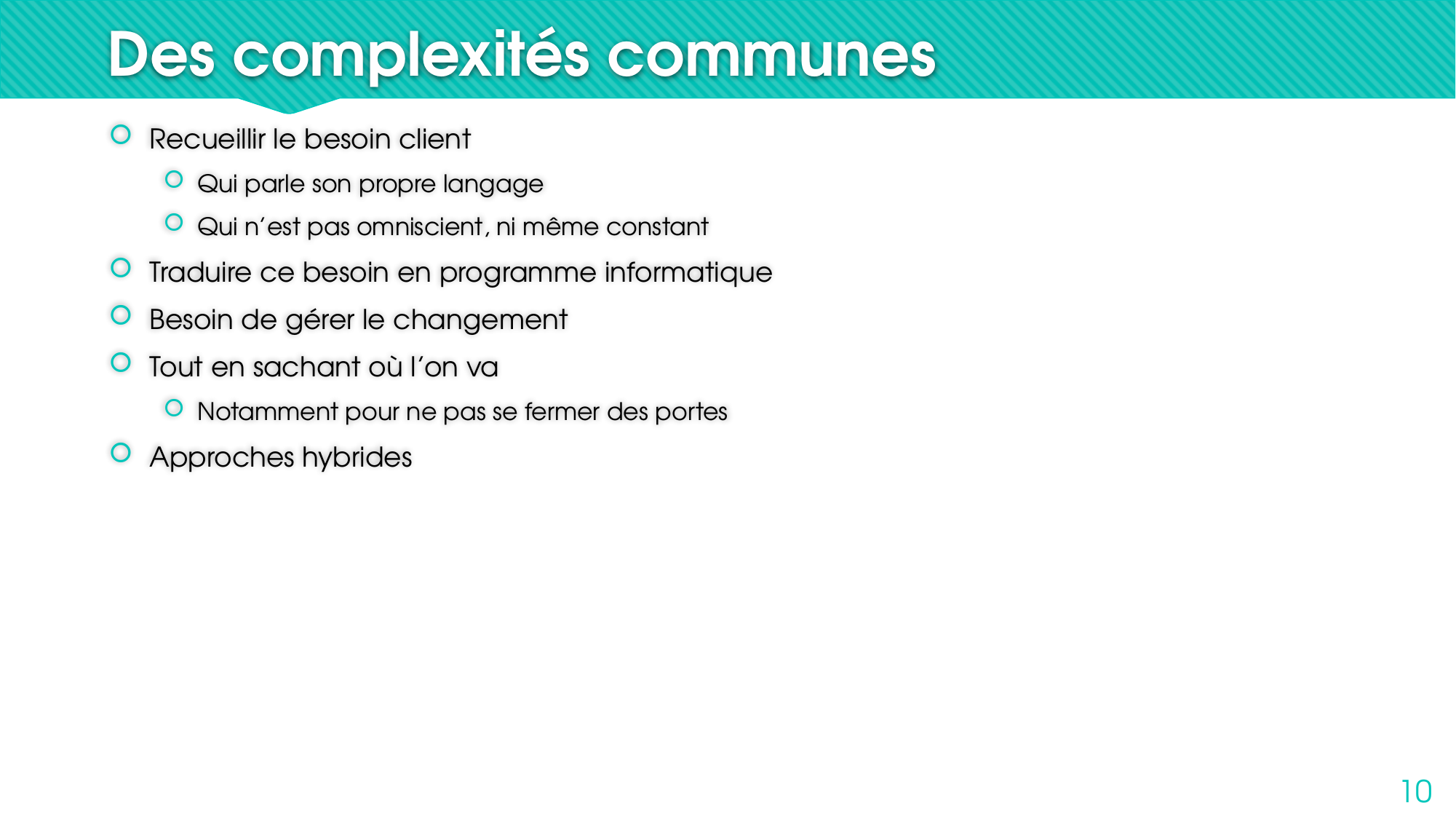

# Des complexités communes
Recueillir le besoin client
Qui parle son propre langage
Qui n’est pas omniscient, ni même constant
Traduire ce besoin en programme informatique
Besoin de gérer le changement
Tout en sachant où l’on va
Notamment pour ne pas se fermer des portes
Approches hybrides
10